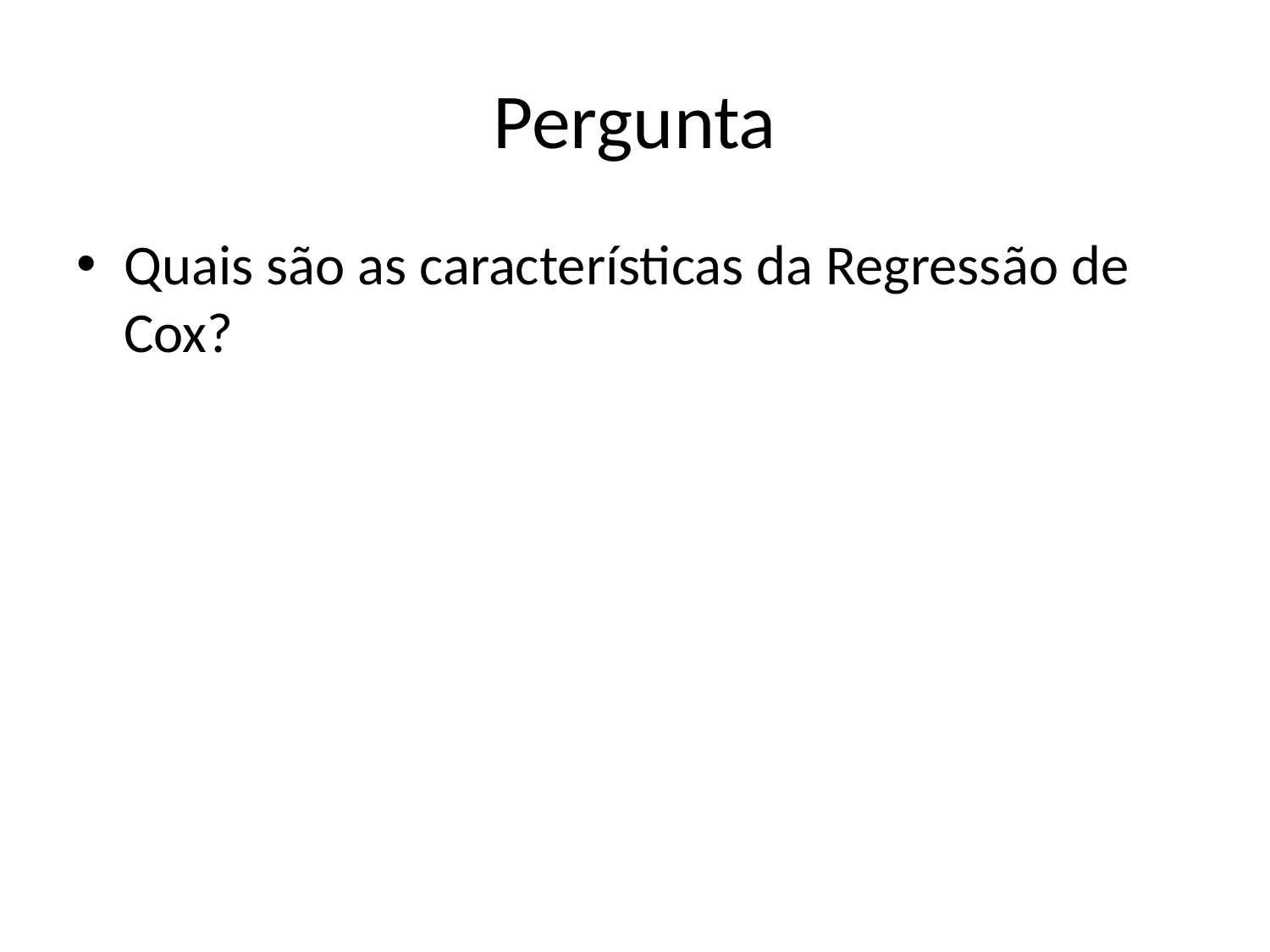

# Pergunta
Quais são as características da Regressão de Cox?